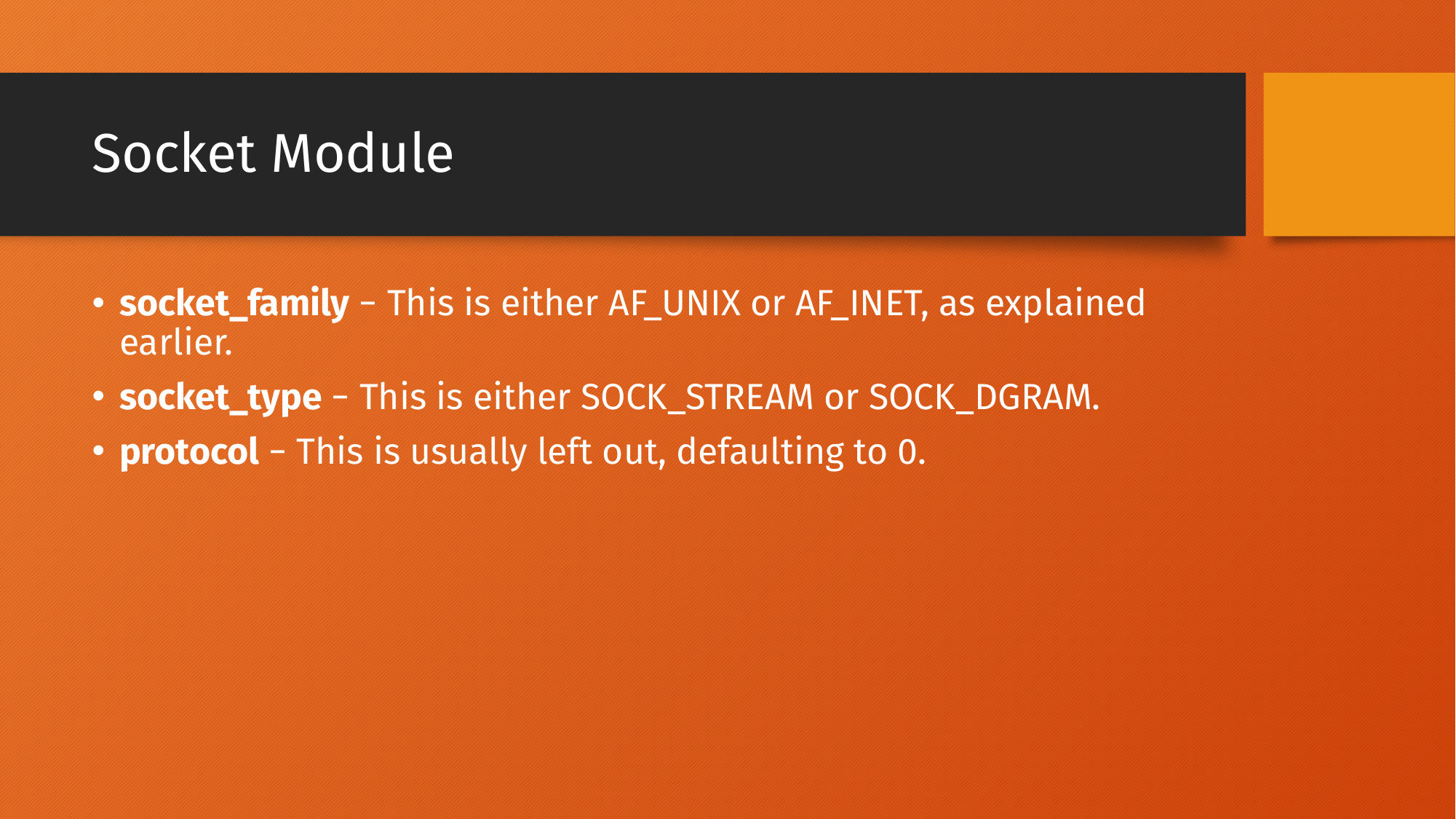

# Socket Module
socket_family − This is either AF_UNIX or AF_INET, as explained earlier.
socket_type − This is either SOCK_STREAM or SOCK_DGRAM.
protocol − This is usually left out, defaulting to 0.